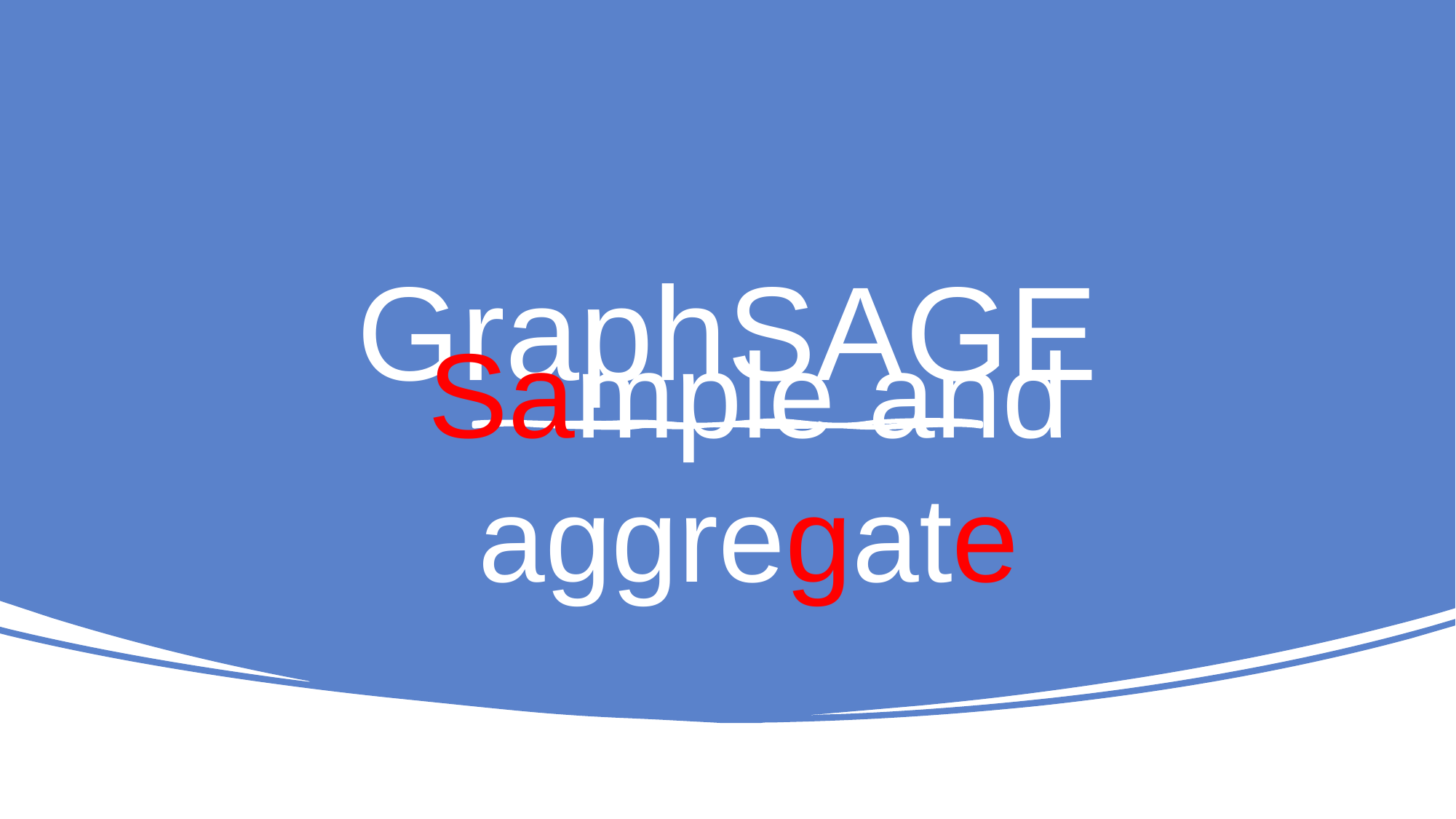

# GraphSAGE
Sample and aggregate

Embeddings
29